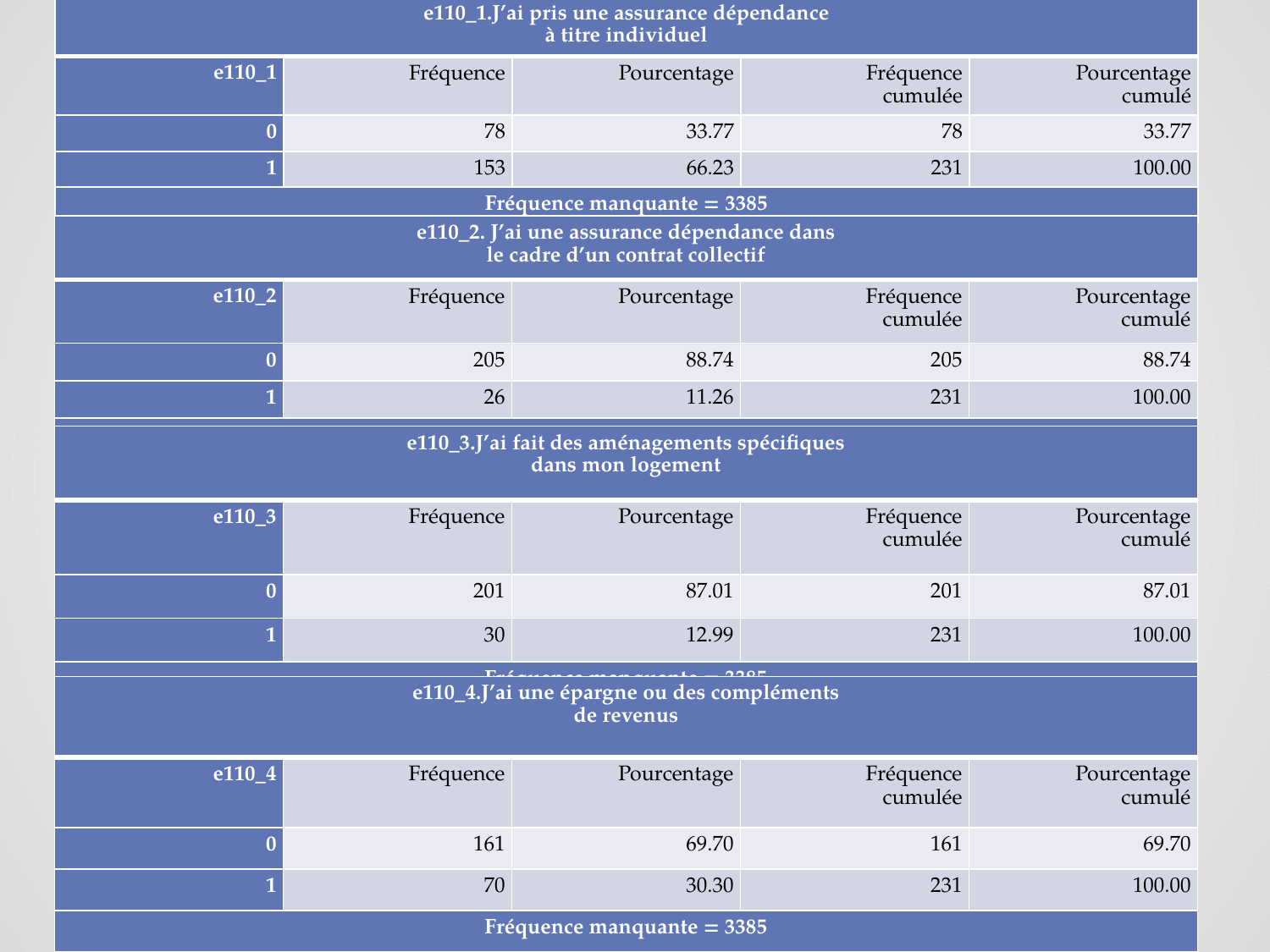

| e110\_1.J’ai pris une assurance dépendance à titre individuel |  |  |  |  |
| --- | --- | --- | --- | --- |
| e110\_1 | Fréquence | Pourcentage | Fréquence cumulée | Pourcentage cumulé |
| 0 | 78 | 33.77 | 78 | 33.77 |
| 1 | 153 | 66.23 | 231 | 100.00 |
| Fréquence manquante = 3385 |  |  |  |  |
| e110\_2. J’ai une assurance dépendance dans le cadre d’un contrat collectif |  |  |  |  |
| --- | --- | --- | --- | --- |
| e110\_2 | Fréquence | Pourcentage | Fréquence cumulée | Pourcentage cumulé |
| 0 | 205 | 88.74 | 205 | 88.74 |
| 1 | 26 | 11.26 | 231 | 100.00 |
| Fréquence manquante = 3385 |  |  |  |  |
| e110\_3.J’ai fait des aménagements spécifiques dans mon logement |  |  |  |  |
| --- | --- | --- | --- | --- |
| e110\_3 | Fréquence | Pourcentage | Fréquence cumulée | Pourcentage cumulé |
| 0 | 201 | 87.01 | 201 | 87.01 |
| 1 | 30 | 12.99 | 231 | 100.00 |
| Fréquence manquante = 3385 |  |  |  |  |
| e110\_4.J’ai une épargne ou des compléments de revenus |  |  |  |  |
| --- | --- | --- | --- | --- |
| e110\_4 | Fréquence | Pourcentage | Fréquence cumulée | Pourcentage cumulé |
| 0 | 161 | 69.70 | 161 | 69.70 |
| 1 | 70 | 30.30 | 231 | 100.00 |
| Fréquence manquante = 3385 |  |  |  |  |